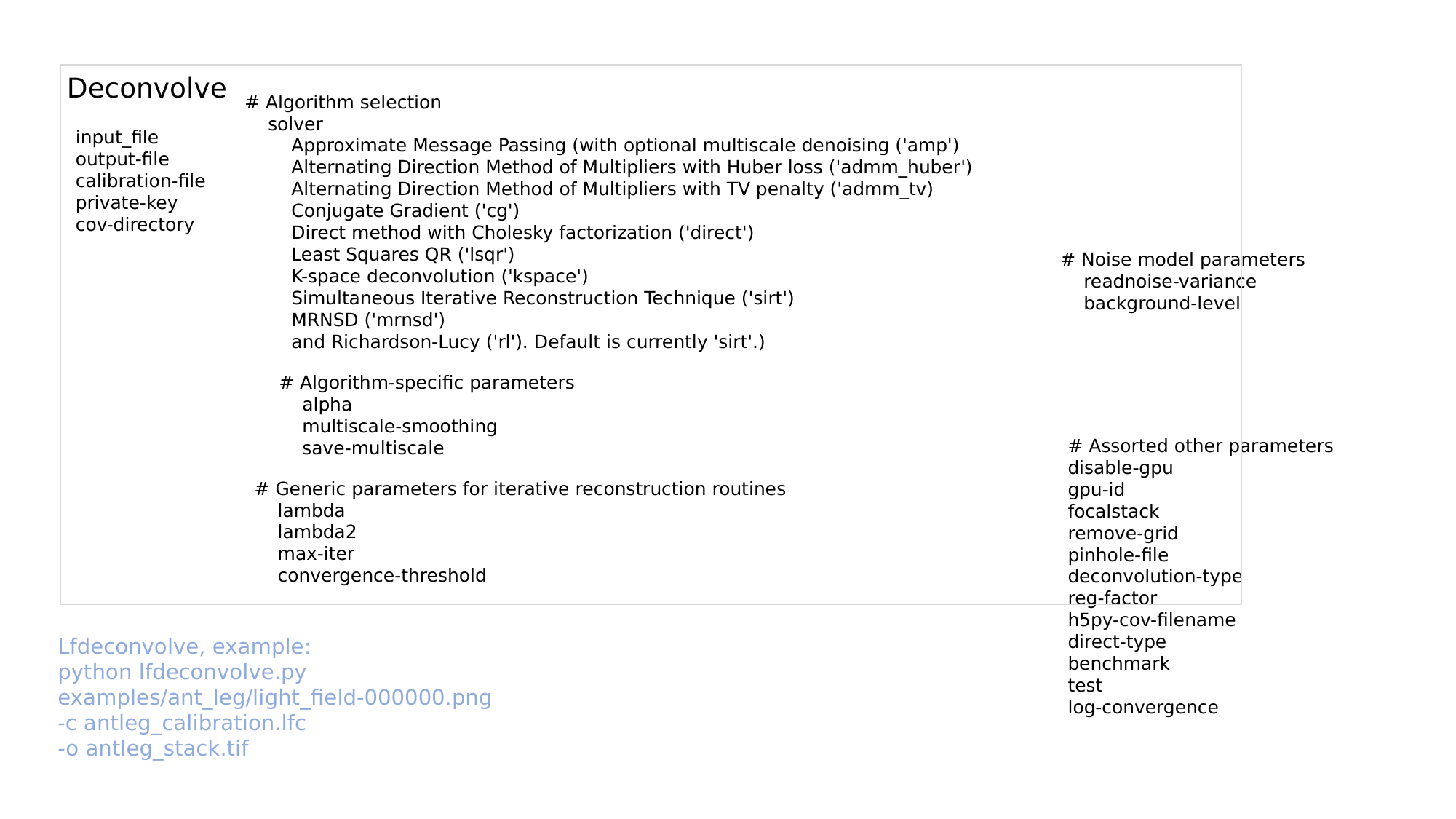

Deconvolve
# Algorithm selection
    solver
        Approximate Message Passing (with optional multiscale denoising ('amp')
        Alternating Direction Method of Multipliers with Huber loss ('admm_huber')
        Alternating Direction Method of Multipliers with TV penalty ('admm_tv)
        Conjugate Gradient ('cg')
        Direct method with Cholesky factorization ('direct')
        Least Squares QR ('lsqr')
        K-space deconvolution ('kspace')
        Simultaneous Iterative Reconstruction Technique ('sirt')
        MRNSD ('mrnsd')
        and Richardson-Lucy ('rl'). Default is currently 'sirt'.)
 input_file
 output-file
 calibration-file
 private-key
 cov-directory
# Noise model parameters
    readnoise-variance
    background-level
# Algorithm-specific parameters
    alpha
    multiscale-smoothing
    save-multiscale
# Assorted other parameters
disable-gpu
gpu-id
focalstack
remove-grid
pinhole-file
deconvolution-type
reg-factor
h5py-cov-filename
direct-type
benchmark
test
log-convergence
# Generic parameters for iterative reconstruction routines
    lambda
    lambda2
    max-iter
    convergence-threshold
Lfdeconvolve, example:
python lfdeconvolve.py
examples/ant_leg/light_field-000000.png
-c antleg_calibration.lfc
-o antleg_stack.tif